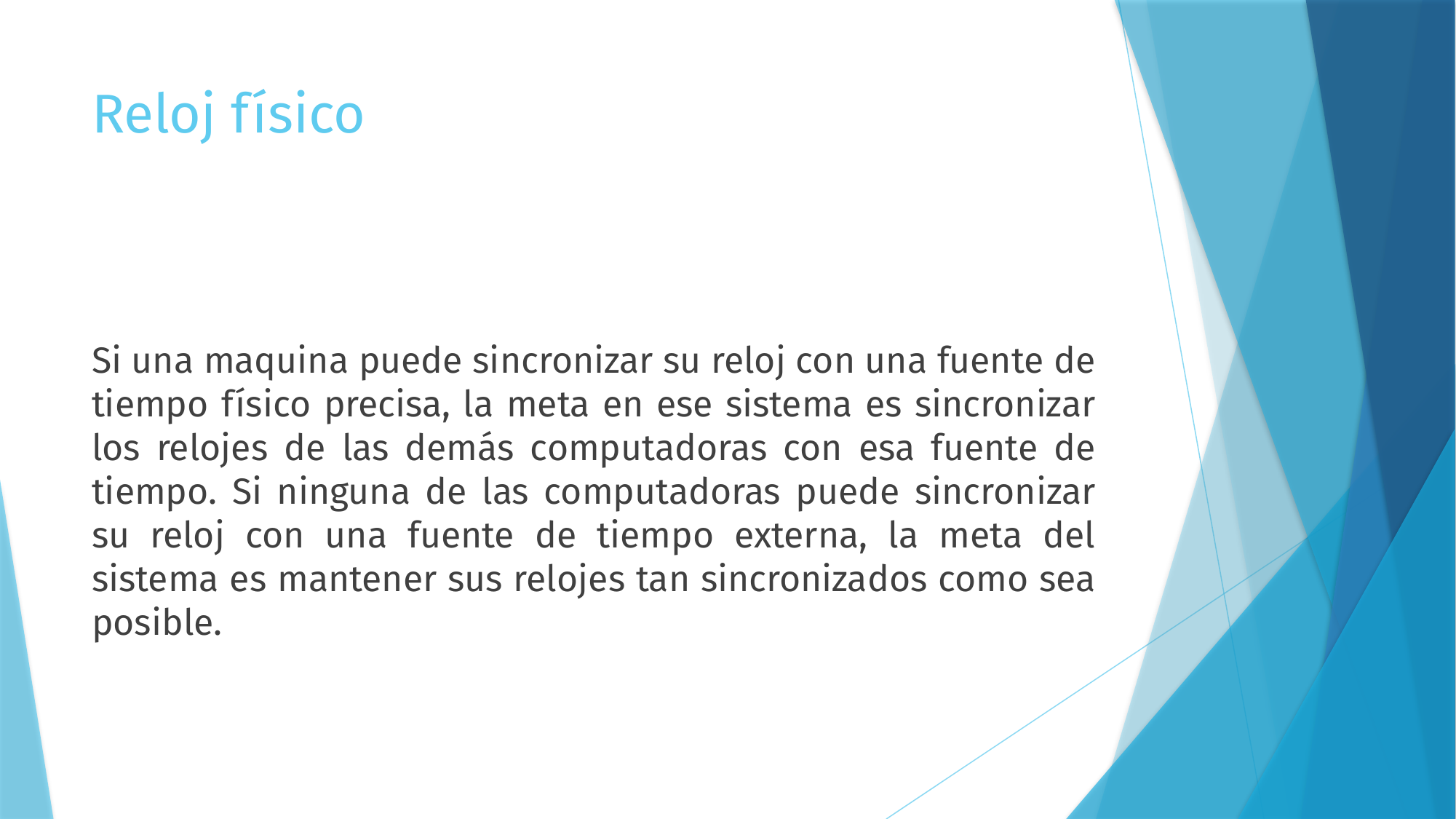

# Reloj físico
Si una maquina puede sincronizar su reloj con una fuente de tiempo físico precisa, la meta en ese sistema es sincronizar los relojes de las demás computadoras con esa fuente de tiempo. Si ninguna de las computadoras puede sincronizar su reloj con una fuente de tiempo externa, la meta del sistema es mantener sus relojes tan sincronizados como sea posible.